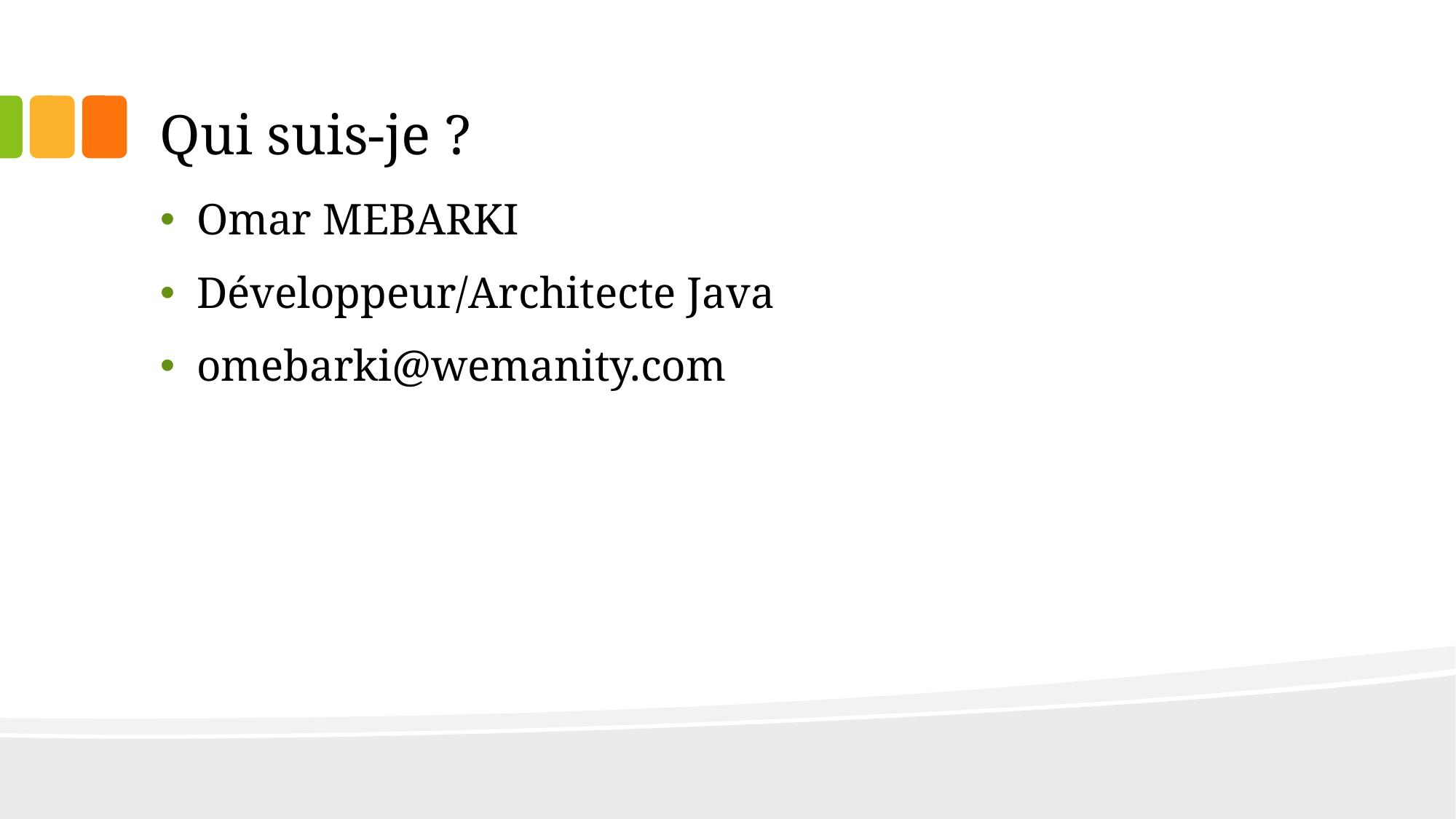

# Qui suis-je ?
Omar MEBARKI
Développeur/Architecte Java
omebarki@wemanity.com